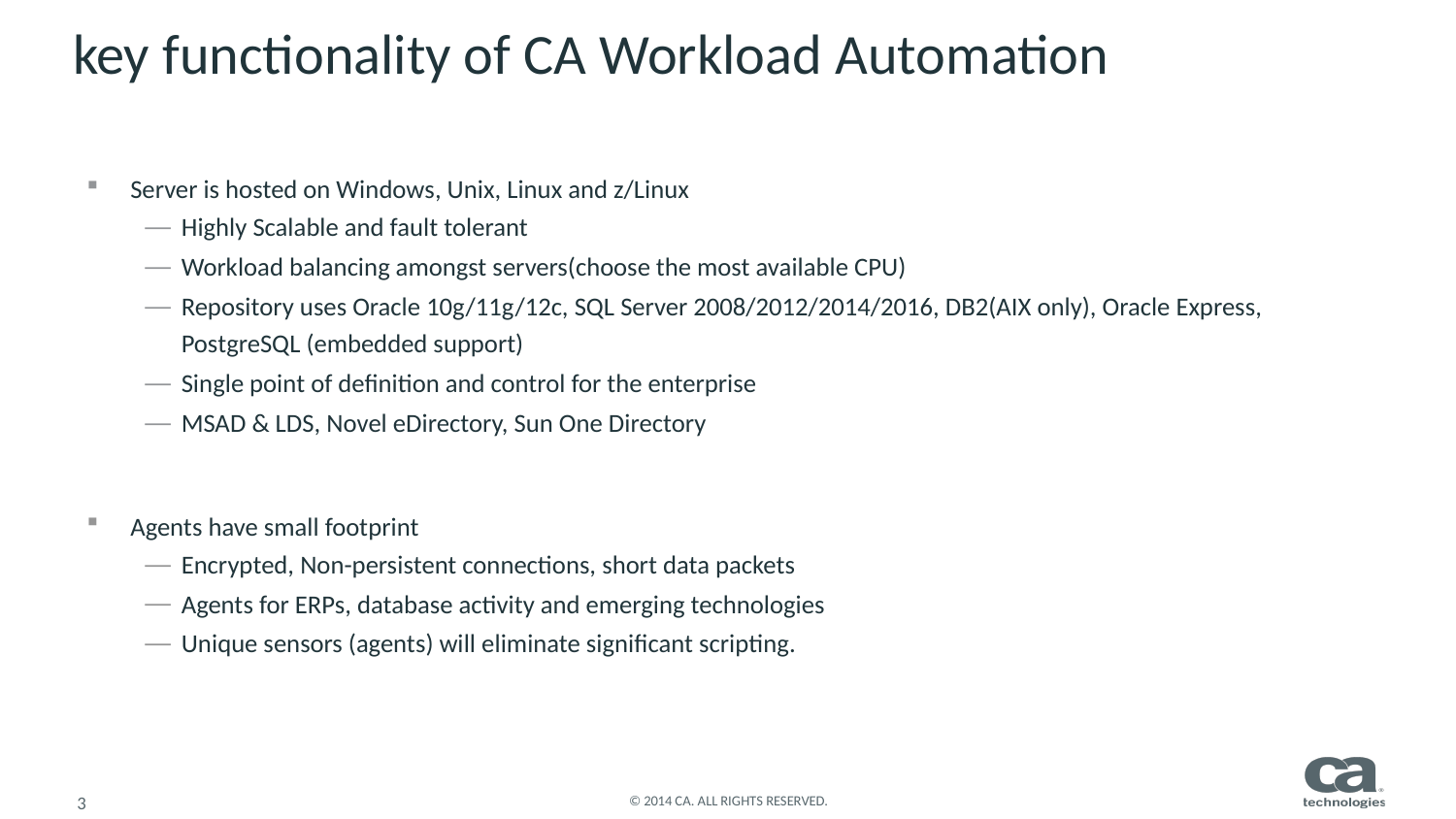

# key functionality of CA Workload Automation
Server is hosted on Windows, Unix, Linux and z/Linux
Highly Scalable and fault tolerant
Workload balancing amongst servers(choose the most available CPU)
Repository uses Oracle 10g/11g/12c, SQL Server 2008/2012/2014/2016, DB2(AIX only), Oracle Express, PostgreSQL (embedded support)
Single point of definition and control for the enterprise
MSAD & LDS, Novel eDirectory, Sun One Directory

Agents have small footprint
Encrypted, Non-persistent connections, short data packets
Agents for ERPs, database activity and emerging technologies
Unique sensors (agents) will eliminate significant scripting.